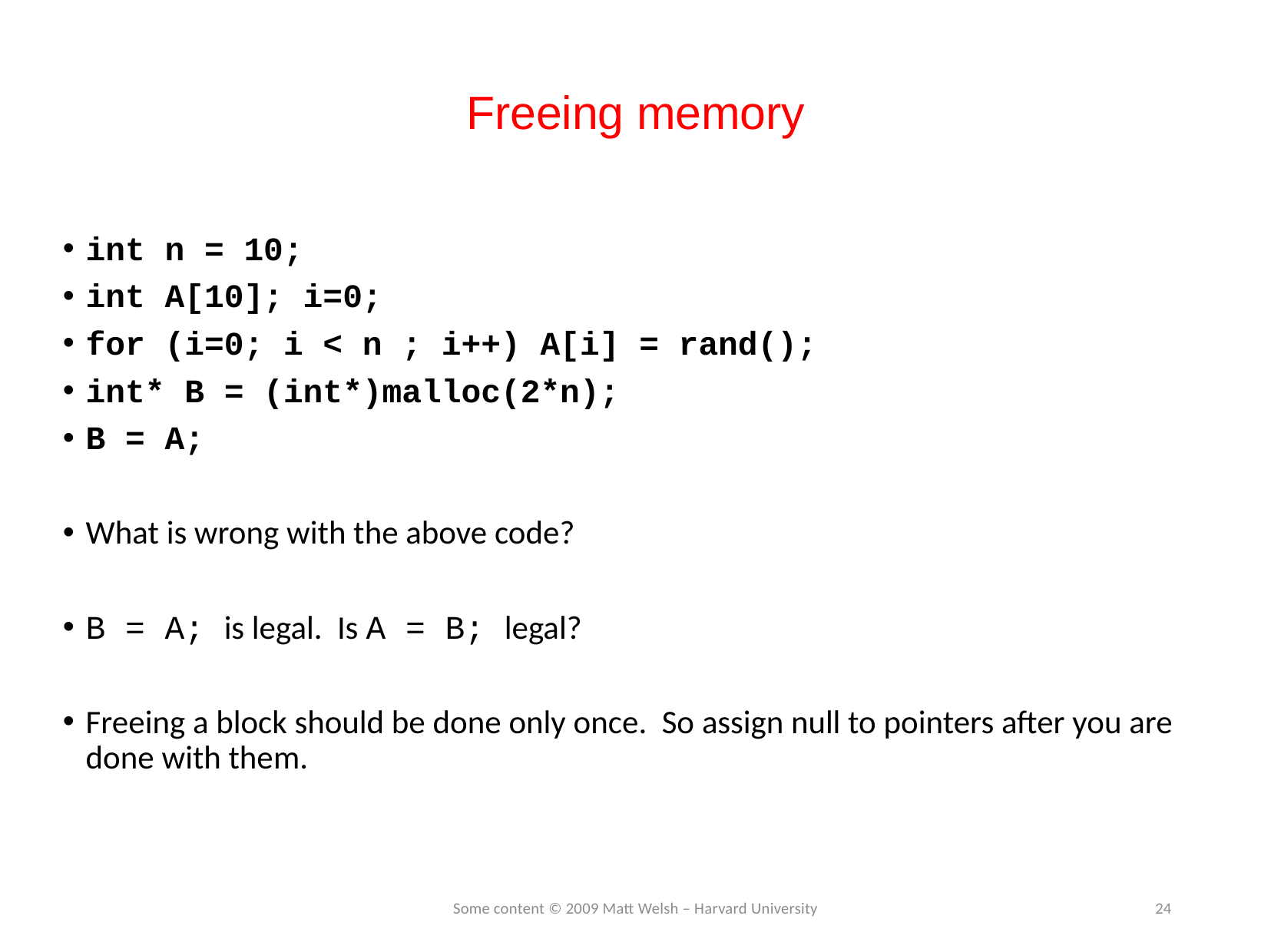

# Freeing memory
int n = 10;
int A[10]; i=0;
for (i=0; i < n ; i++) A[i] = rand();
int* B = (int*)malloc(2*n);
B = A;

What is wrong with the above code?

B = A; is legal.  Is A = B; legal?

Freeing a block should be done only once.  So assign null to pointers after you are done with them.
Some content © 2009 Matt Welsh – Harvard University
24